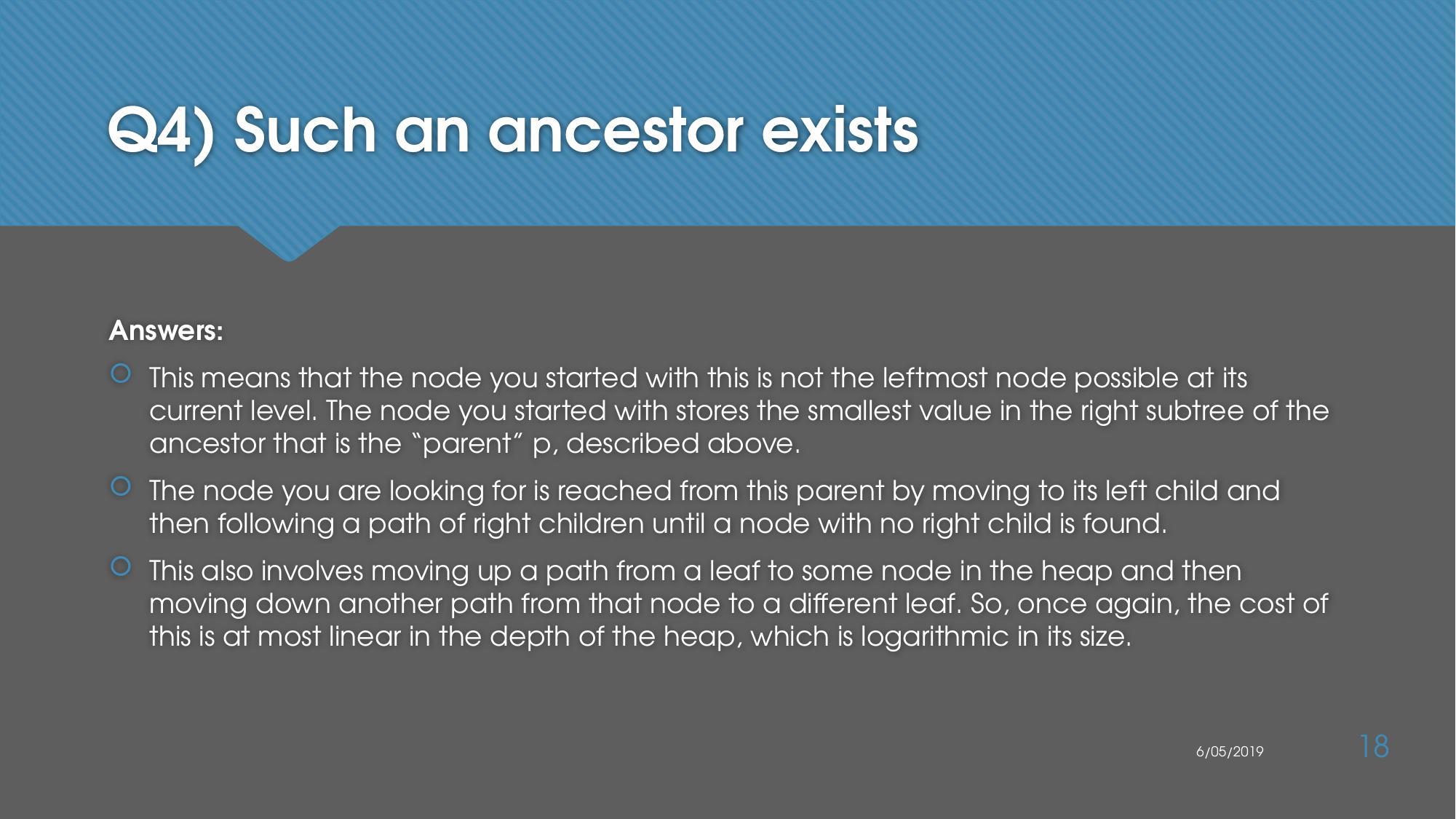

# Q4) Such an ancestor exists
Answers:
This means that the node you started with this is not the leftmost node possible at its current level. The node you started with stores the smallest value in the right subtree of the ancestor that is the “parent” p, described above.
The node you are looking for is reached from this parent by moving to its left child and then following a path of right children until a node with no right child is found.
This also involves moving up a path from a leaf to some node in the heap and then moving down another path from that node to a different leaf. So, once again, the cost of this is at most linear in the depth of the heap, which is logarithmic in its size.
18
6/05/2019